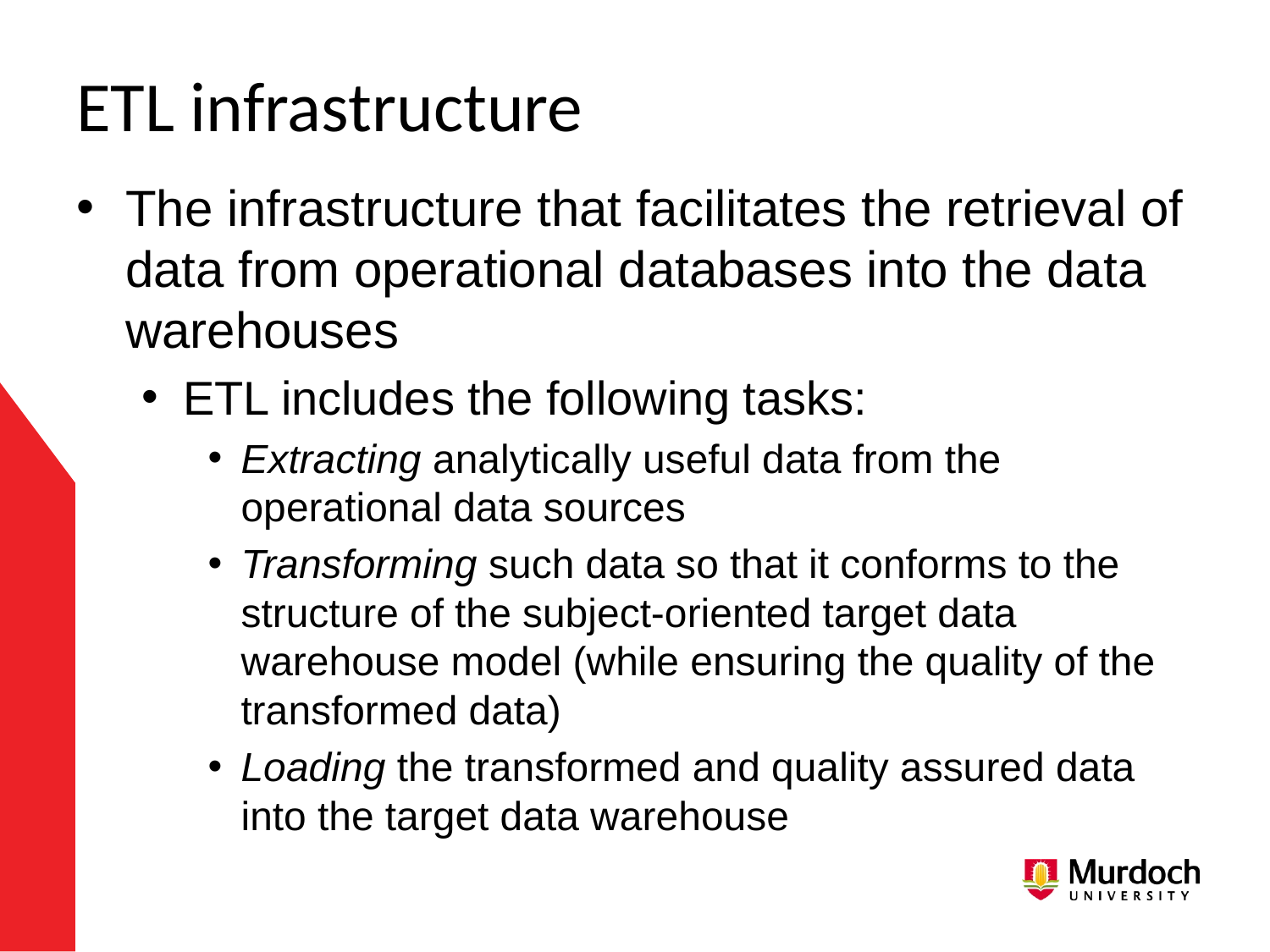

# ETL infrastructure
The infrastructure that facilitates the retrieval of data from operational databases into the data warehouses
ETL includes the following tasks:
Extracting analytically useful data from the operational data sources
Transforming such data so that it conforms to the structure of the subject-oriented target data warehouse model (while ensuring the quality of the transformed data)
Loading the transformed and quality assured data into the target data warehouse